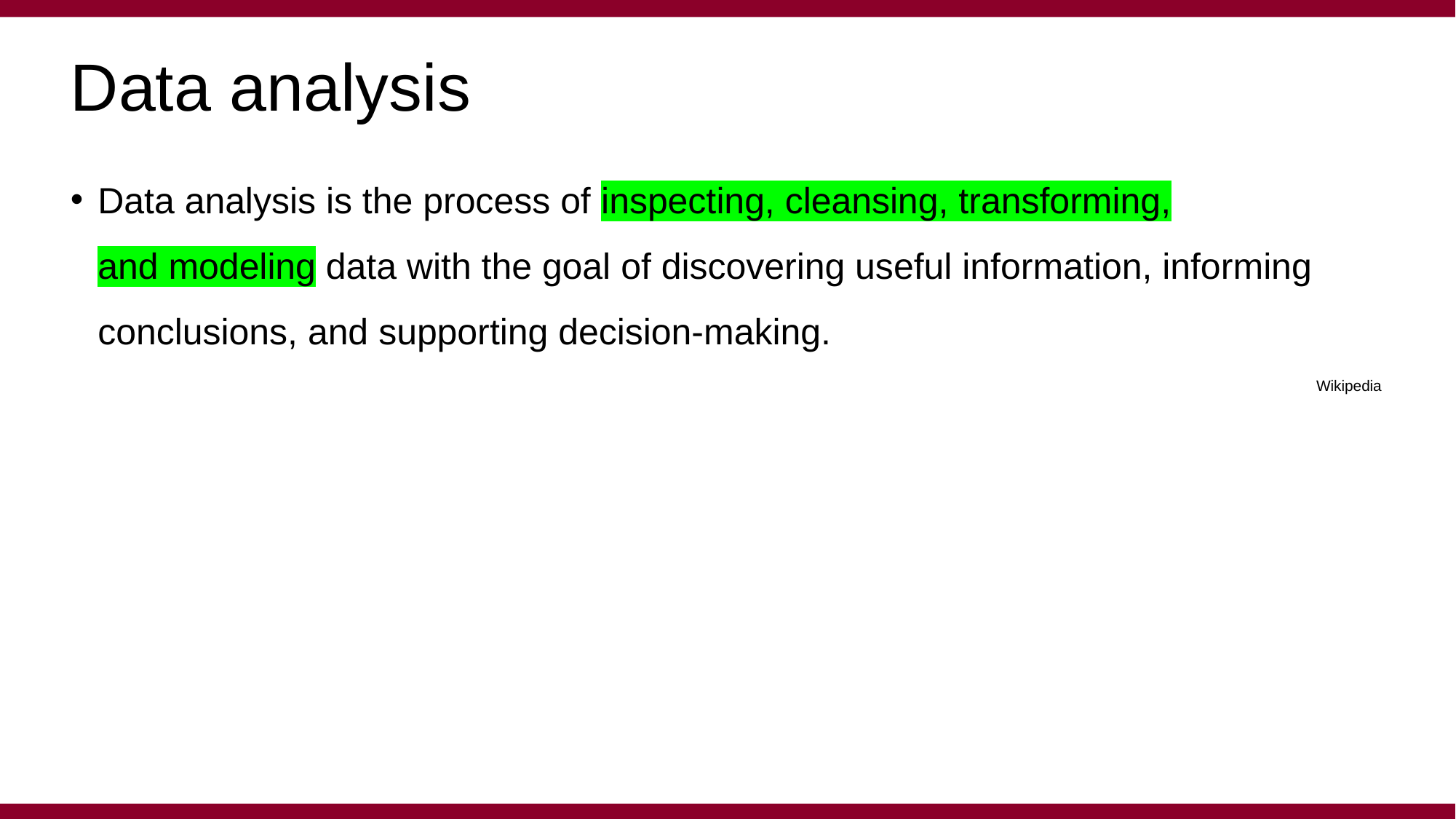

# Data analysis
Data analysis is the process of inspecting, cleansing, transforming, and modeling data with the goal of discovering useful information, informing conclusions, and supporting decision-making.
Wikipedia